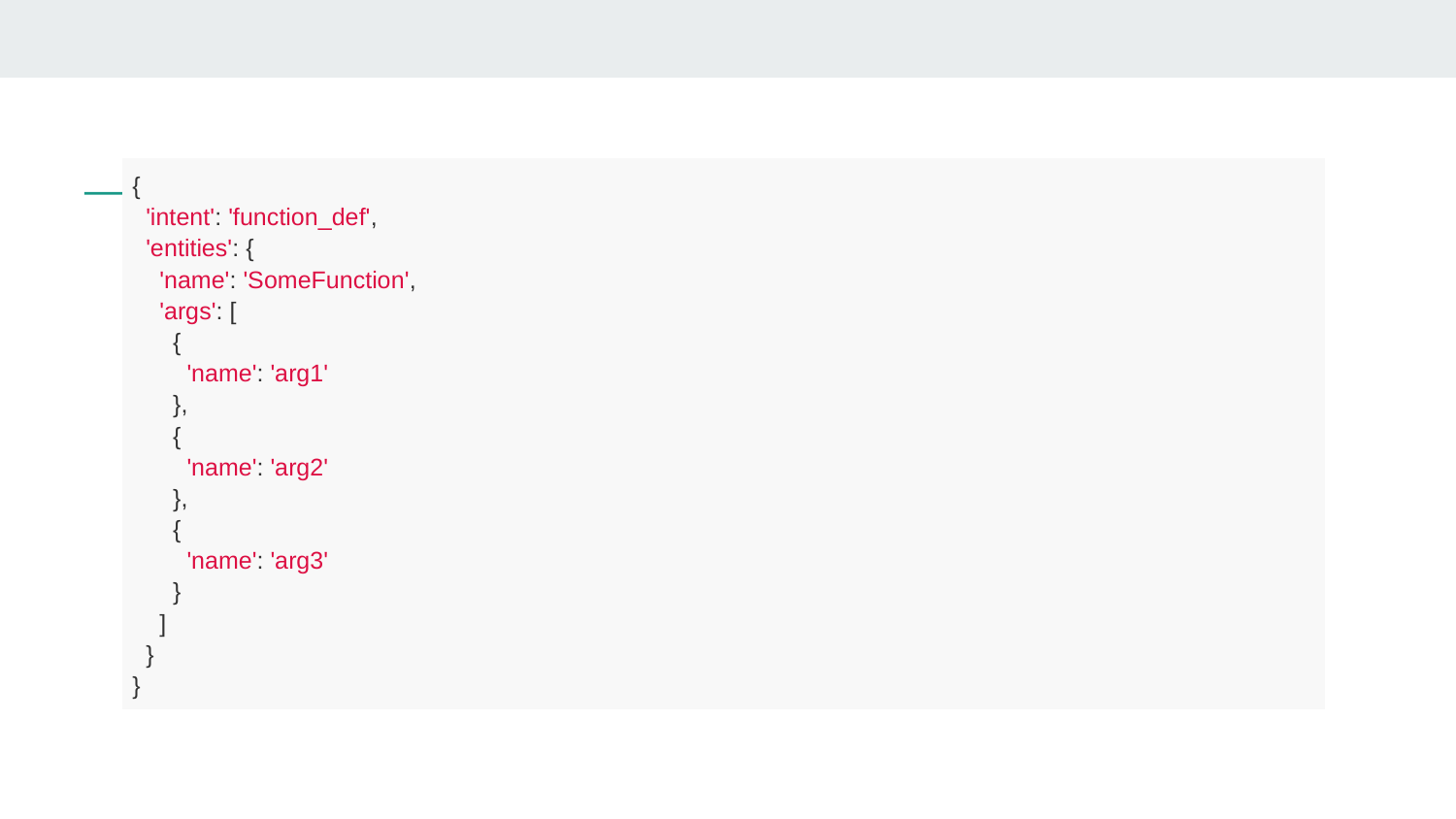

| { 'intent': 'function\_def', 'entities': { 'name': 'SomeFunction', 'args': [ { 'name': 'arg1' }, { 'name': 'arg2' }, { 'name': 'arg3' } ] } } |
| --- |